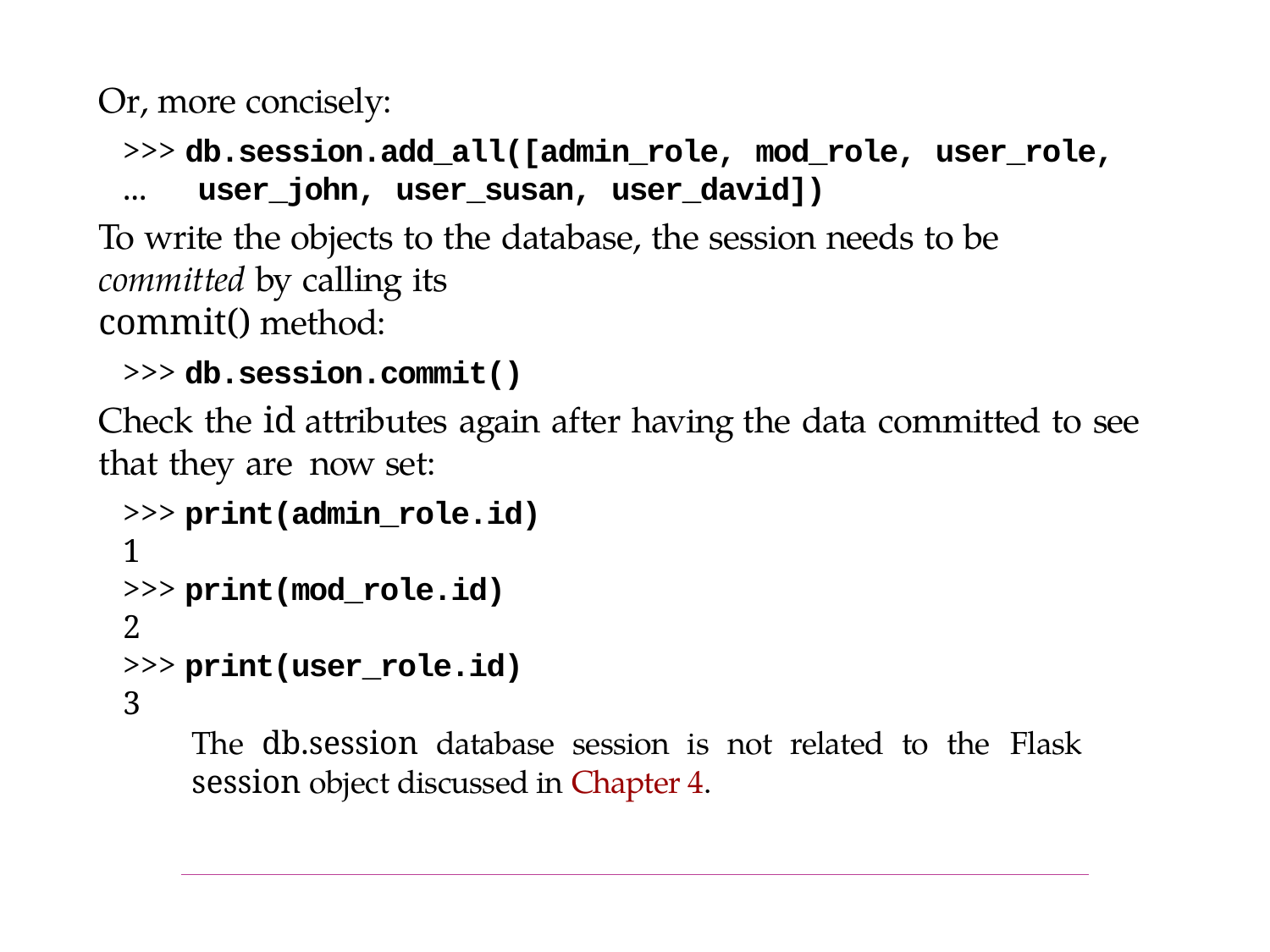

Or, more concisely:
>>> db.session.add_all([admin_role, mod_role, user_role,
...	user_john, user_susan, user_david])
To write the objects to the database, the session needs to be committed by calling its
commit() method:
>>> db.session.commit()
Check the id attributes again after having the data committed to see that they are  now set:
>>> print(admin_role.id)
1
>>> print(mod_role.id)
2
>>> print(user_role.id)
3
The db.session database session is not related to the Flask  session object discussed in Chapter 4.